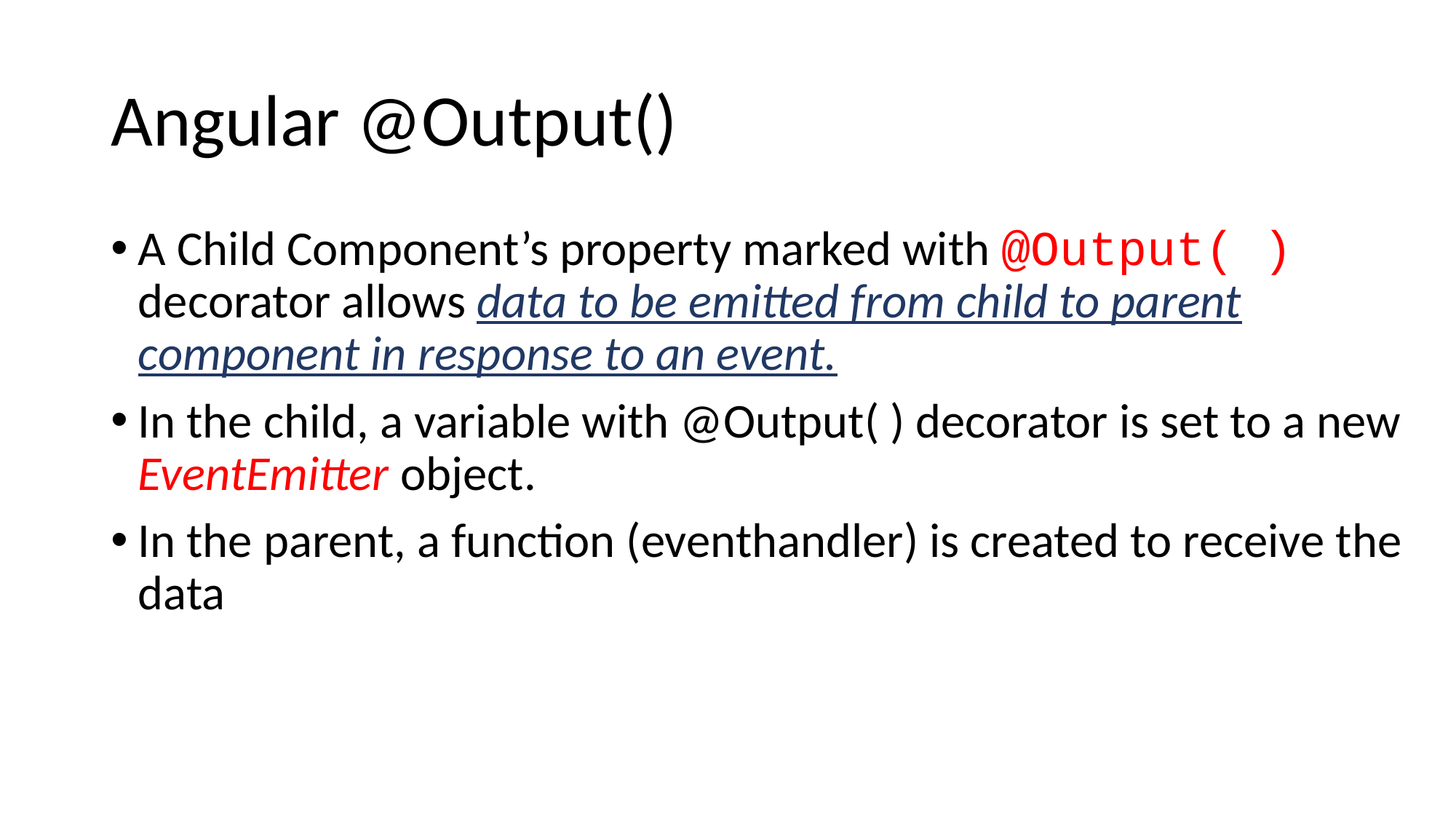

# Angular @Output()
A Child Component’s property marked with @Output( ) decorator allows data to be emitted from child to parent component in response to an event.
In the child, a variable with @Output( ) decorator is set to a new EventEmitter object.
In the parent, a function (eventhandler) is created to receive the data